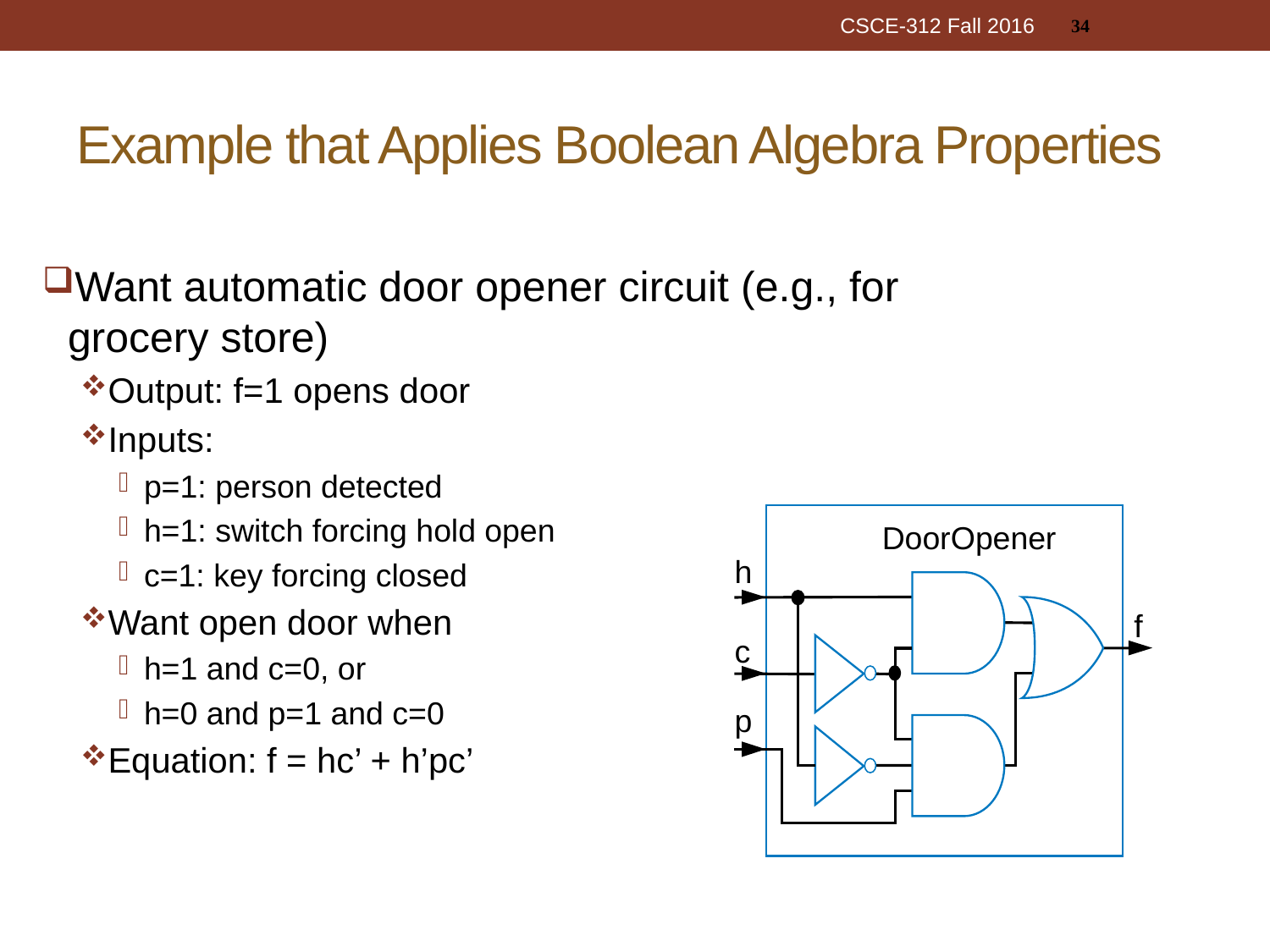

34
CSCE-312 Fall 2016
# Example that Applies Boolean Algebra Properties
Want automatic door opener circuit (e.g., for grocery store)
Output: f=1 opens door
Inputs:
p=1: person detected
h=1: switch forcing hold open
c=1: key forcing closed
Want open door when
h=1 and c=0, or
h=0 and p=1 and c=0
Equation: f = hc’ + h’pc’

DoorOpener
h

f

c

p